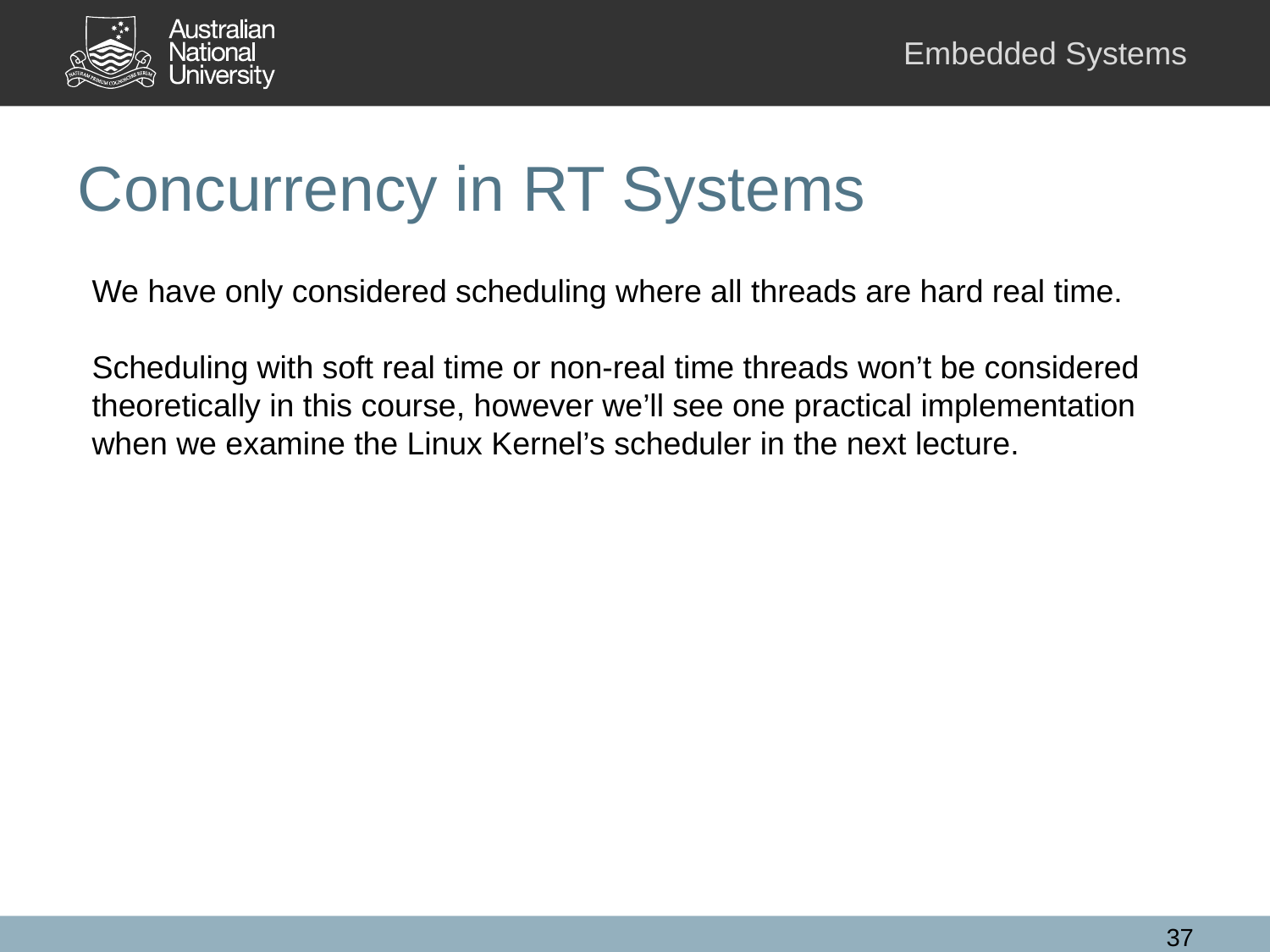

# Concurrency in RT Systems
We have only considered scheduling where all threads are hard real time.

Scheduling with soft real time or non-real time threads won’t be considered theoretically in this course, however we’ll see one practical implementation when we examine the Linux Kernel’s scheduler in the next lecture.
37